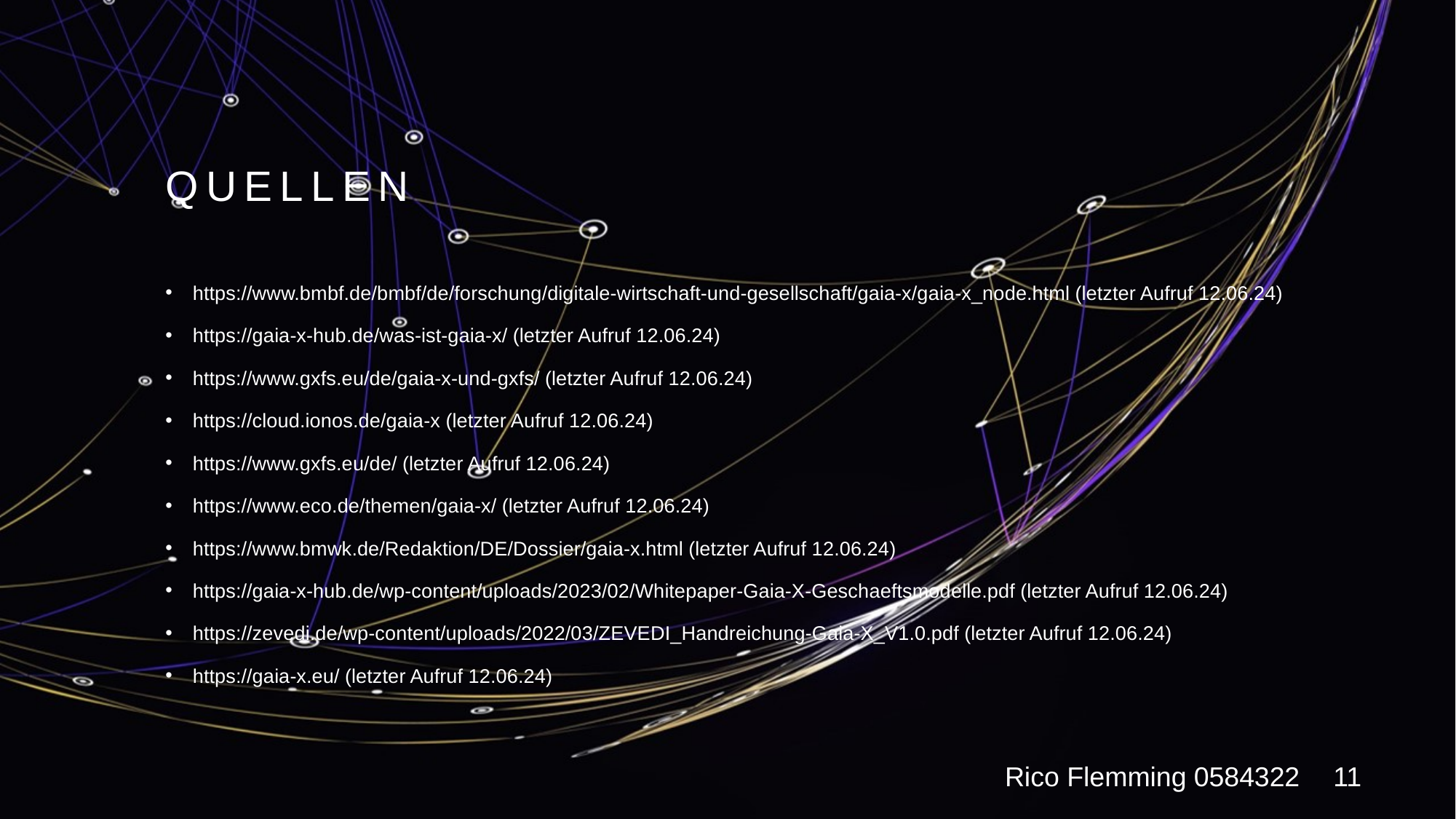

# Quellen
https://www.bmbf.de/bmbf/de/forschung/digitale-wirtschaft-und-gesellschaft/gaia-x/gaia-x_node.html (letzter Aufruf 12.06.24)
https://gaia-x-hub.de/was-ist-gaia-x/ (letzter Aufruf 12.06.24)
https://www.gxfs.eu/de/gaia-x-und-gxfs/ (letzter Aufruf 12.06.24)
https://cloud.ionos.de/gaia-x (letzter Aufruf 12.06.24)
https://www.gxfs.eu/de/ (letzter Aufruf 12.06.24)
https://www.eco.de/themen/gaia-x/ (letzter Aufruf 12.06.24)
https://www.bmwk.de/Redaktion/DE/Dossier/gaia-x.html (letzter Aufruf 12.06.24)
https://gaia-x-hub.de/wp-content/uploads/2023/02/Whitepaper-Gaia-X-Geschaeftsmodelle.pdf (letzter Aufruf 12.06.24)
https://zevedi.de/wp-content/uploads/2022/03/ZEVEDI_Handreichung-Gaia-X_V1.0.pdf (letzter Aufruf 12.06.24)
https://gaia-x.eu/ (letzter Aufruf 12.06.24)

Rico Flemming 0584322
11